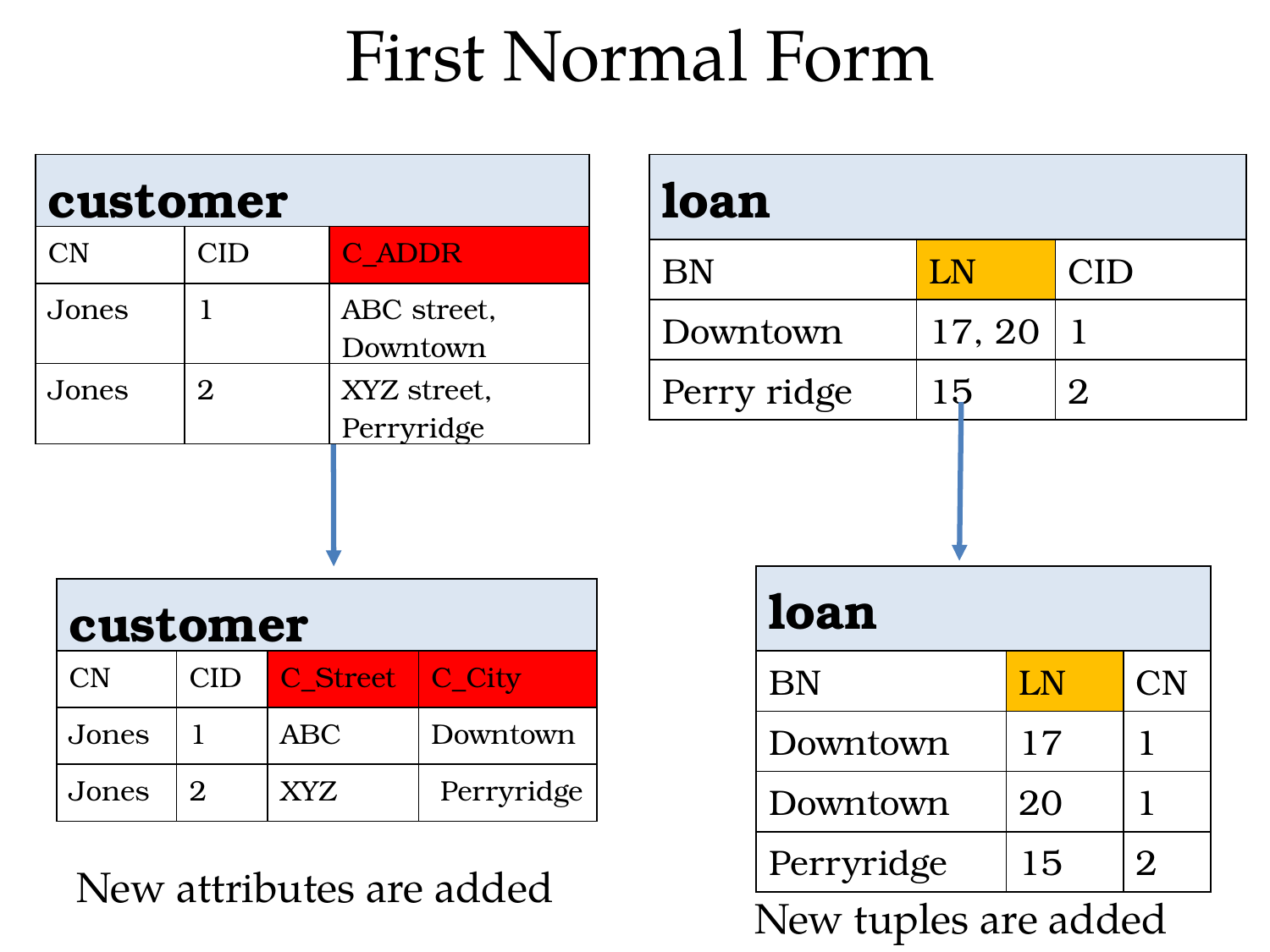

First Normal Form
| customer |  |  |
| --- | --- | --- |
| CN | CID | C\_ADDR |
| Jones | 1 | ABC street, Downtown |
| Jones | 2 | XYZ street, Perryridge |
| loan |  |  |
| --- | --- | --- |
| BN | LN | CID |
| Downtown | 17, 20 | 1 |
| Perry ridge | 15 | 2 |
| loan |  |  |
| --- | --- | --- |
| BN | LN | CN |
| Downtown | 17 | 1 |
| Downtown | 20 | 1 |
| Perryridge | 15 | 2 |
| customer |  |  |  |
| --- | --- | --- | --- |
| CN | CID | C\_Street | C\_City |
| Jones | 1 | ABC | Downtown |
| Jones | 2 | XYZ | Perryridge |
New attributes are added
New tuples are added